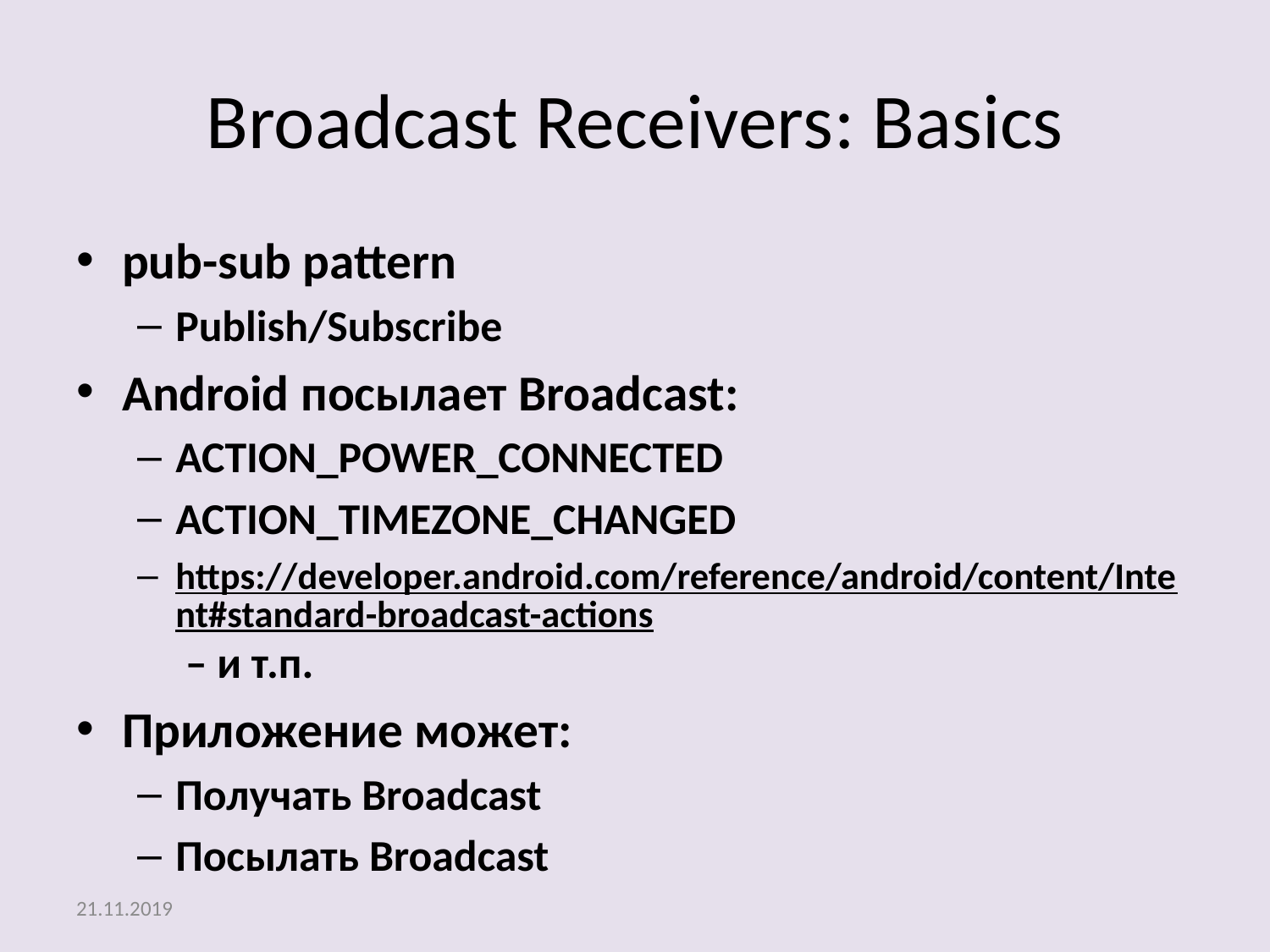

# Broadcast Receivers: Basics
pub-sub pattern
Publish/Subscribe
Android посылает Broadcast:
ACTION_POWER_CONNECTED
ACTION_TIMEZONE_CHANGED
https://developer.android.com/reference/android/content/Intent#standard-broadcast-actions – и т.п.
Приложение может:
Получать Broadcast
Посылать Broadcast
21.11.2019